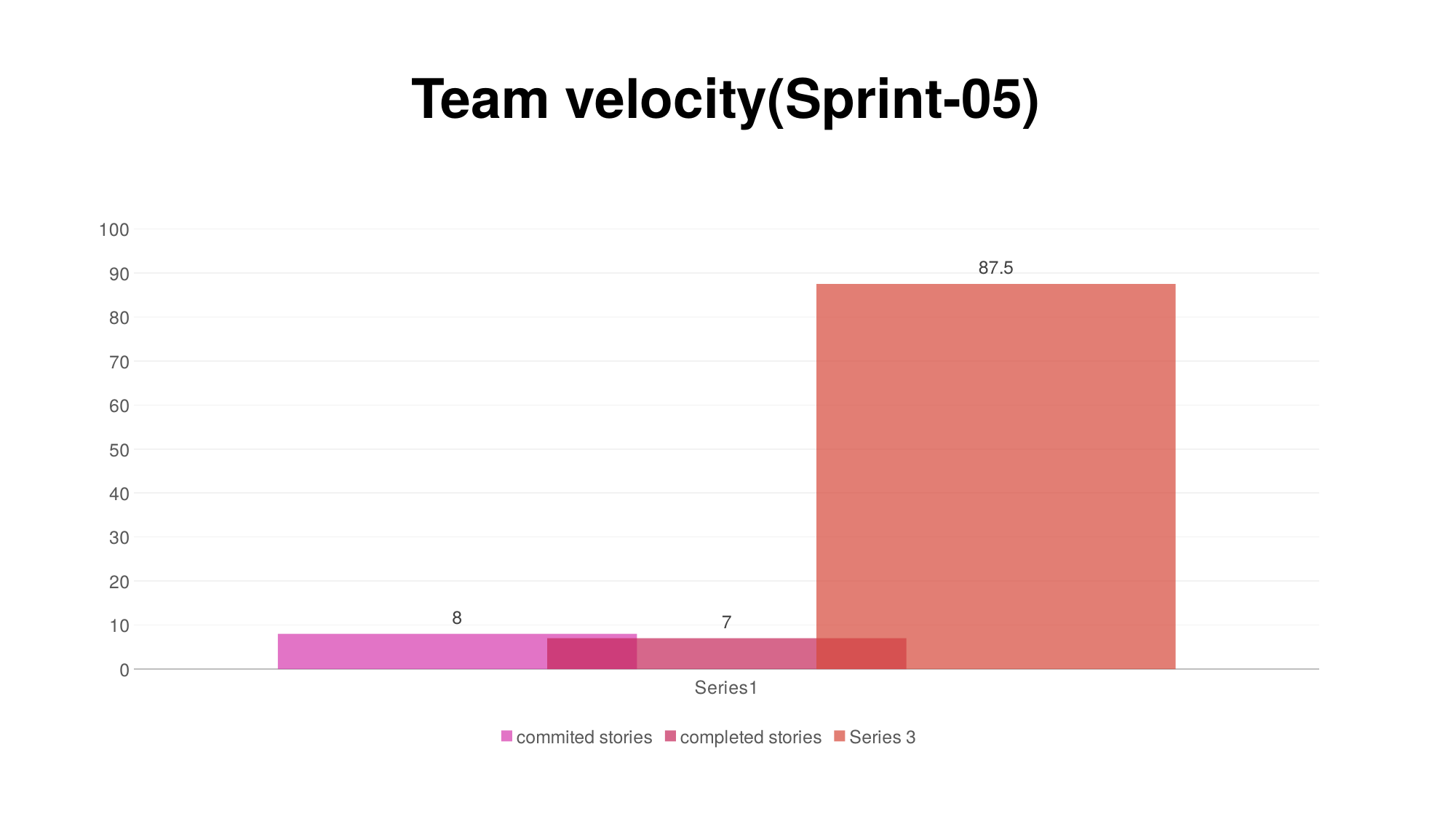

# Team velocity(Sprint-05)

### Chart

| Category | commited stories | completed stories | Series 3 |
|---|---|---|---|
|  | 8.0 | 7.0 | 87.5 |